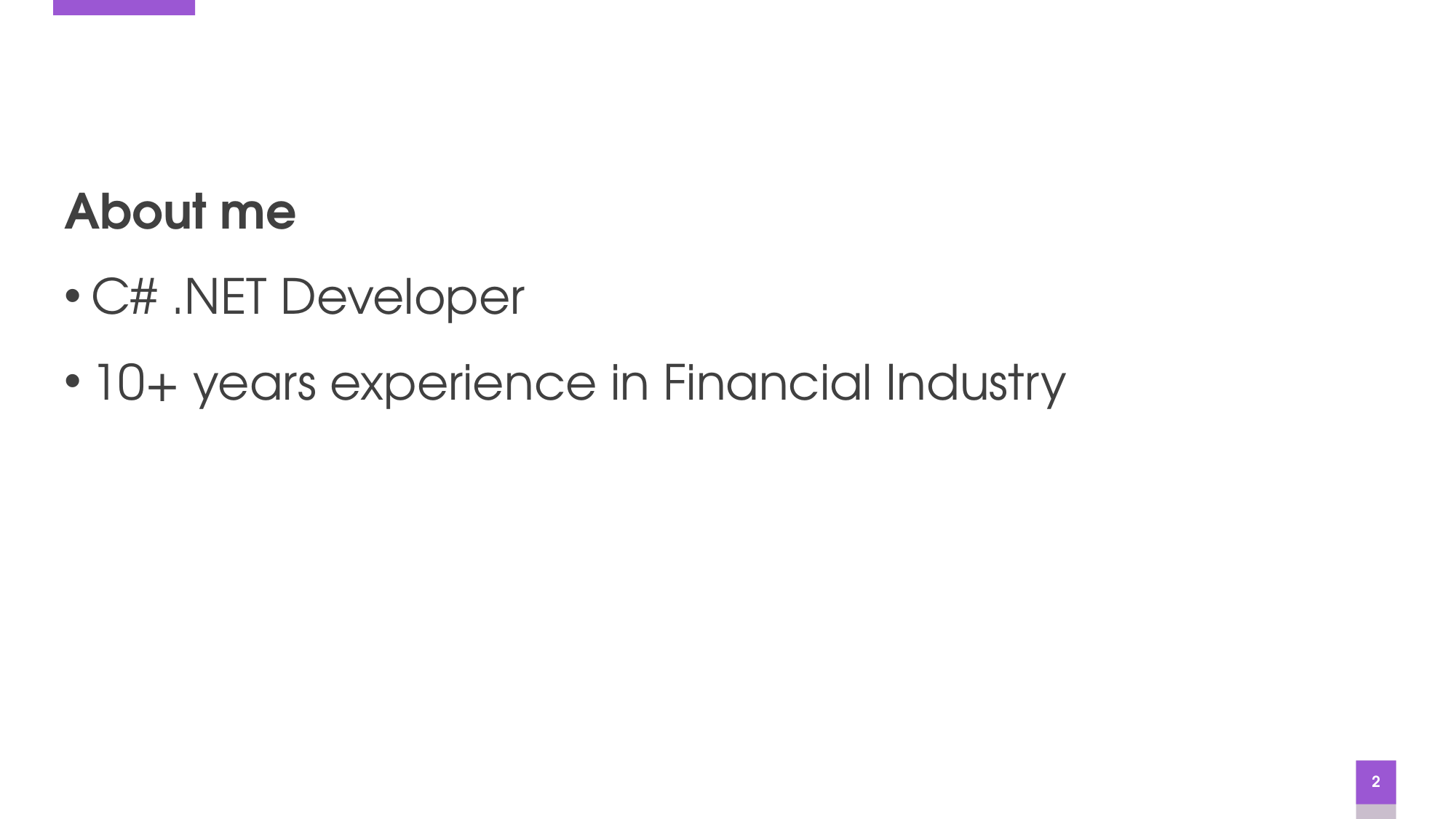

About me
C# .NET Developer
10+ years experience in Financial Industry